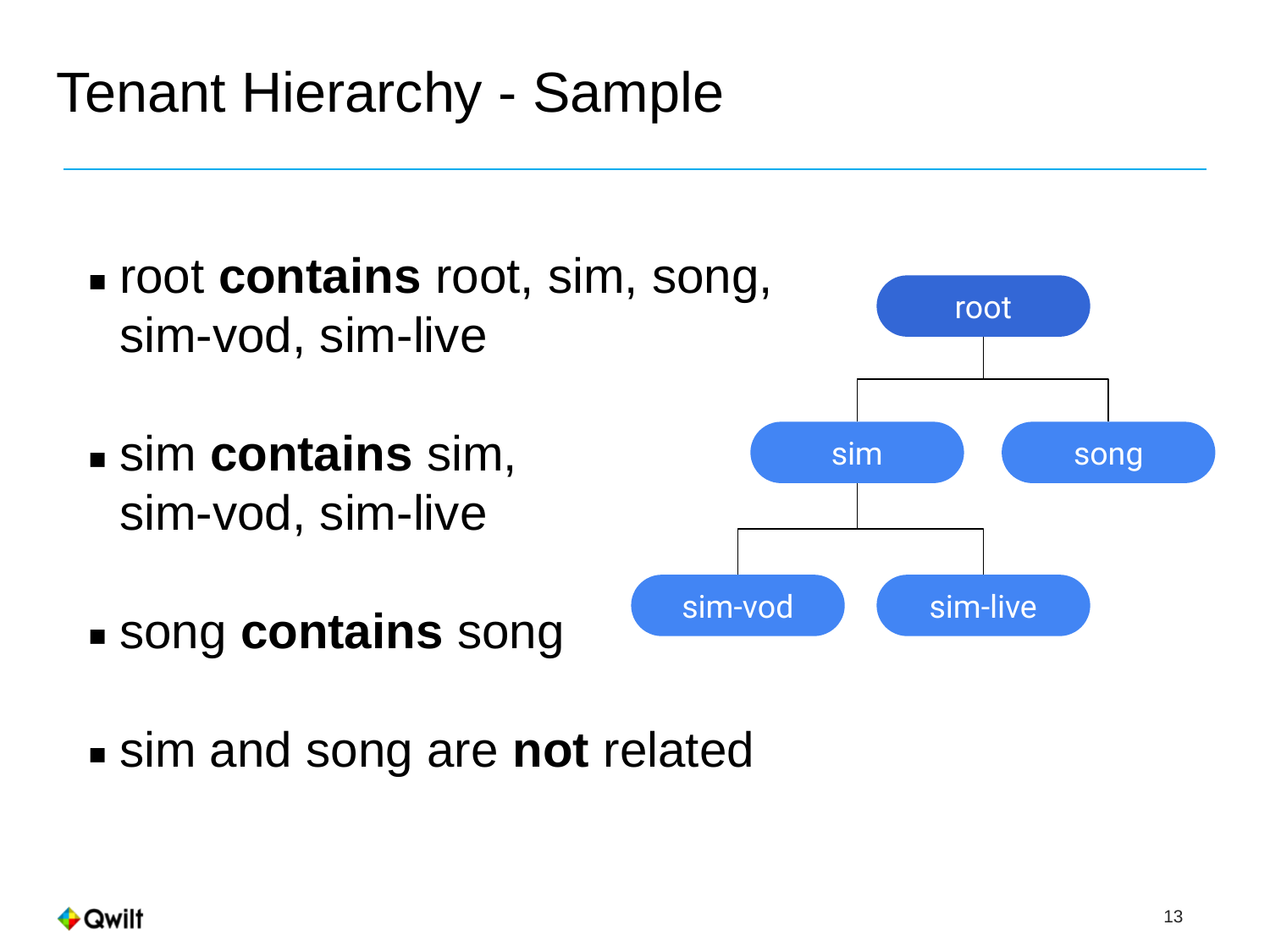

# Tenant Hierarchy - Sample
root contains root, sim, song,
sim-vod, sim-live
sim contains sim,
sim-vod, sim-live
song contains song
sim and song are not related

root
sim
song
sim-vod
sim-live
 13